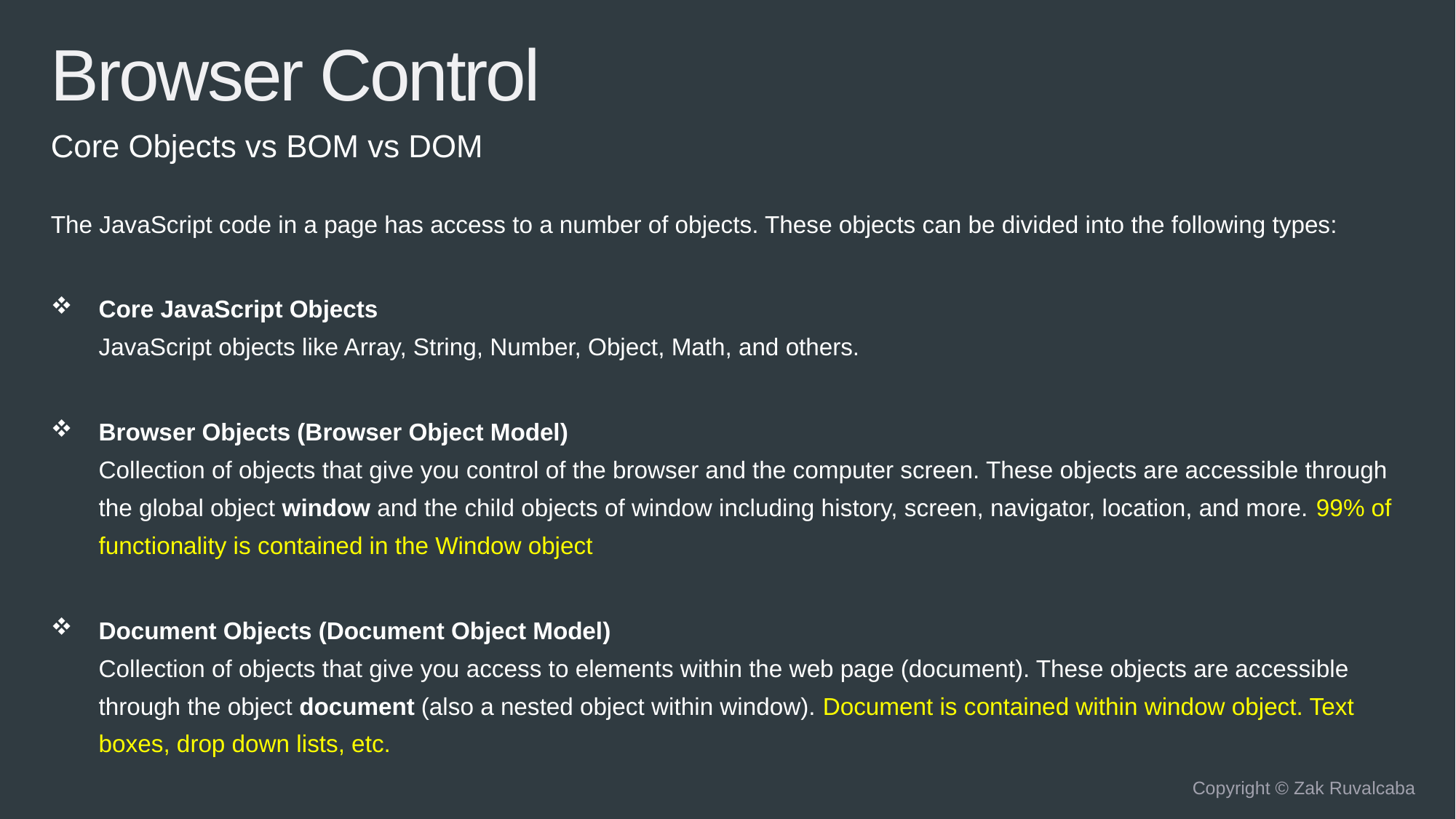

# Browser Control
Core Objects vs BOM vs DOM
The JavaScript code in a page has access to a number of objects. These objects can be divided into the following types:

Core JavaScript Objects
JavaScript objects like Array, String, Number, Object, Math, and others.

Browser Objects (Browser Object Model)
Collection of objects that give you control of the browser and the computer screen. These objects are accessible through the global object window and the child objects of window including history, screen, navigator, location, and more. 99% of functionality is contained in the Window object

Document Objects (Document Object Model)
Collection of objects that give you access to elements within the web page (document). These objects are accessible through the object document (also a nested object within window). Document is contained within window object. Text boxes, drop down lists, etc.